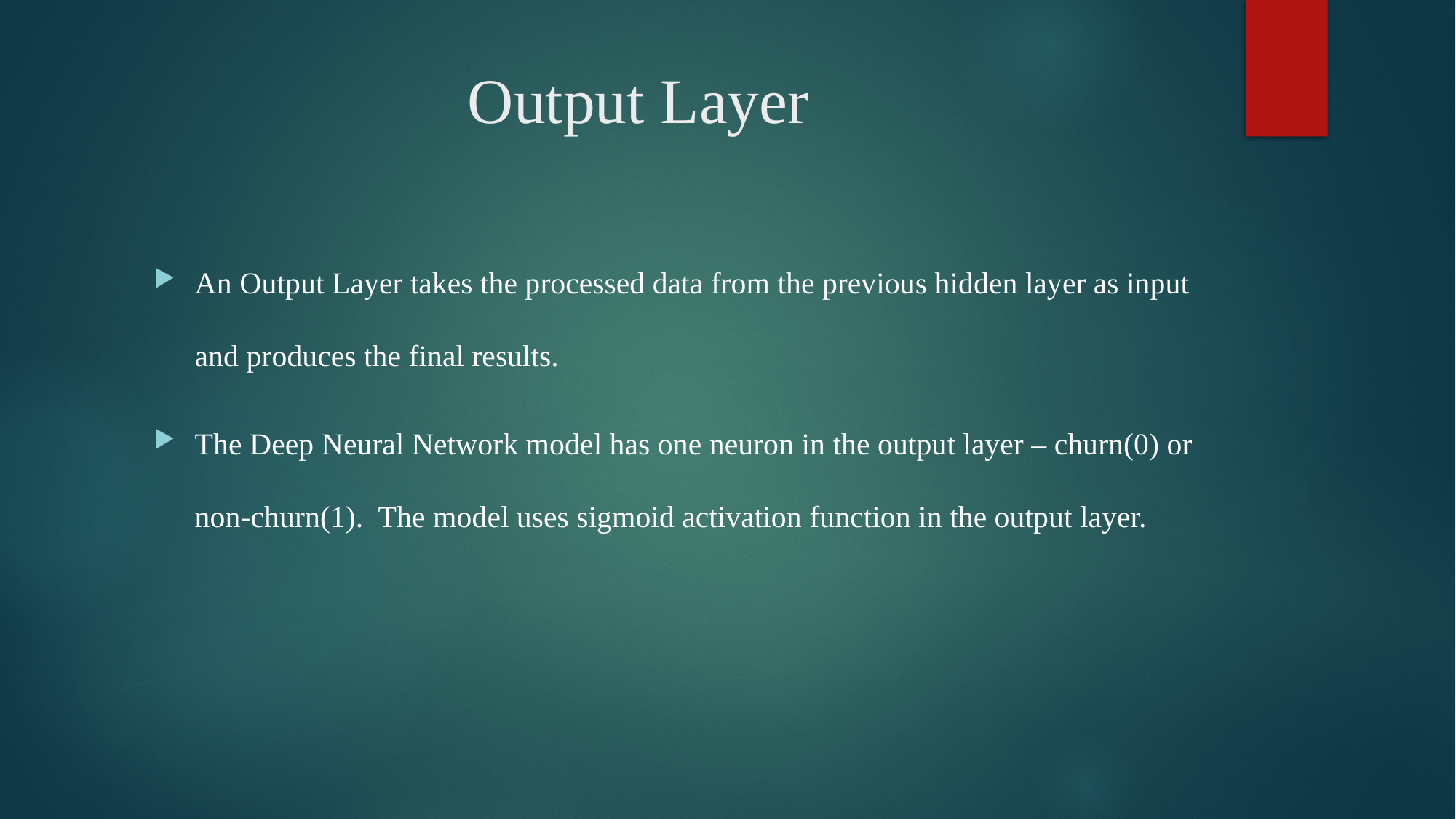

# Output Layer
An Output Layer takes the processed data from the previous hidden layer as input and produces the final results.
The Deep Neural Network model has one neuron in the output layer – churn(0) or non-churn(1).  The model uses sigmoid activation function in the output layer.